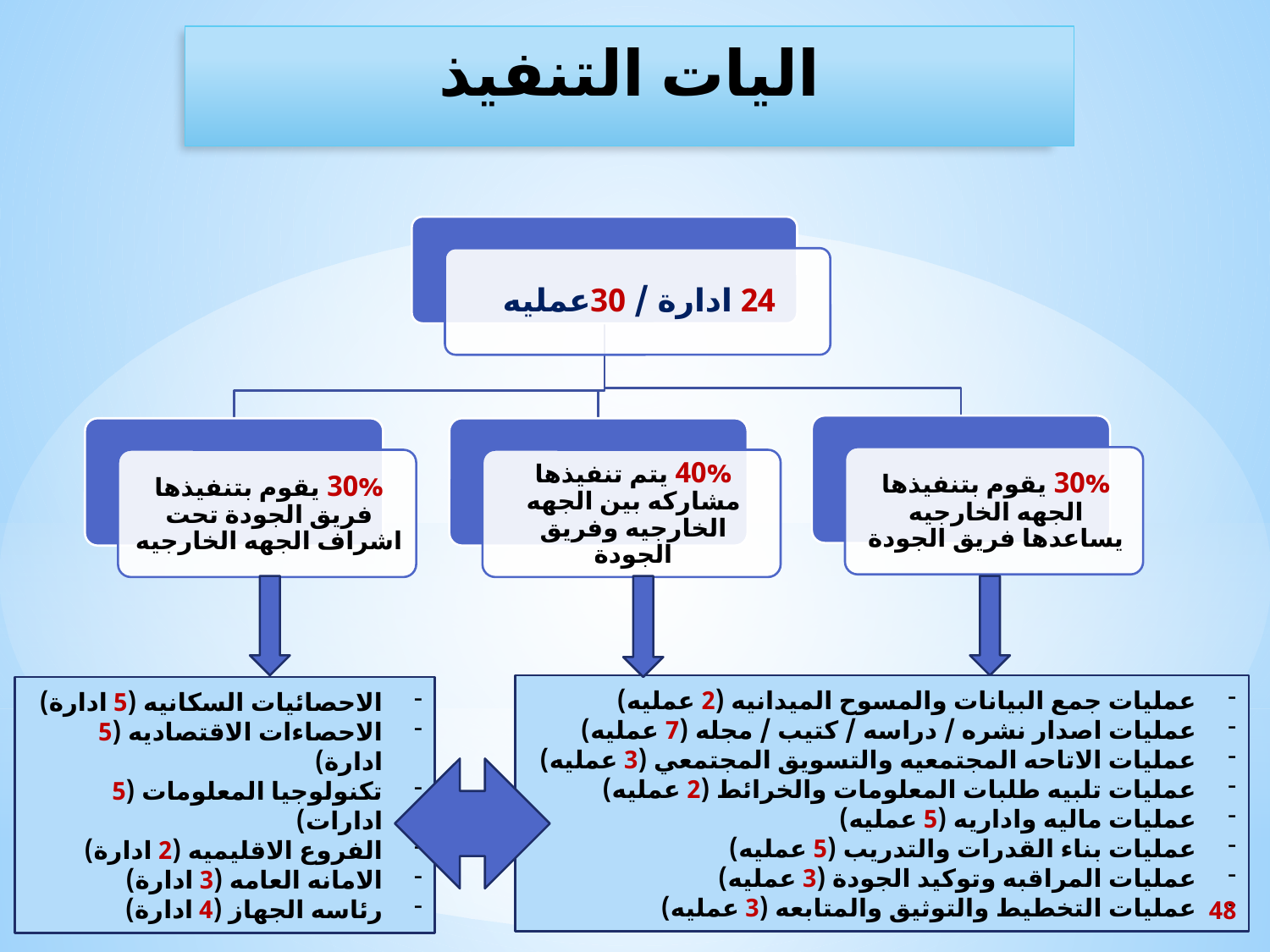

اليات التنفيذ
24 ادارة / 30عمليه
30% يقوم بتنفيذها فريق الجودة تحت اشراف الجهه الخارجيه
40% يتم تنفيذها مشاركه بين الجهه الخارجيه وفريق الجودة
30% يقوم بتنفيذها الجهه الخارجيه يساعدها فريق الجودة

عمليات جمع البيانات والمسوح الميدانيه (2 عمليه)
عمليات اصدار نشره / دراسه / كتيب / مجله (7 عمليه)
عمليات الاتاحه المجتمعيه والتسويق المجتمعي (3 عمليه)
عمليات تلبيه طلبات المعلومات والخرائط (2 عمليه)
عمليات ماليه واداريه (5 عمليه)
عمليات بناء القدرات والتدريب (5 عمليه)
عمليات المراقبه وتوكيد الجودة (3 عمليه)
عمليات التخطيط والتوثيق والمتابعه (3 عمليه)
الاحصائيات السكانيه (5 ادارة)
الاحصاءات الاقتصاديه (5 ادارة)
تكنولوجيا المعلومات (5 ادارات)
الفروع الاقليميه (2 ادارة)
الامانه العامه (3 ادارة)
رئاسه الجهاز (4 ادارة)

48